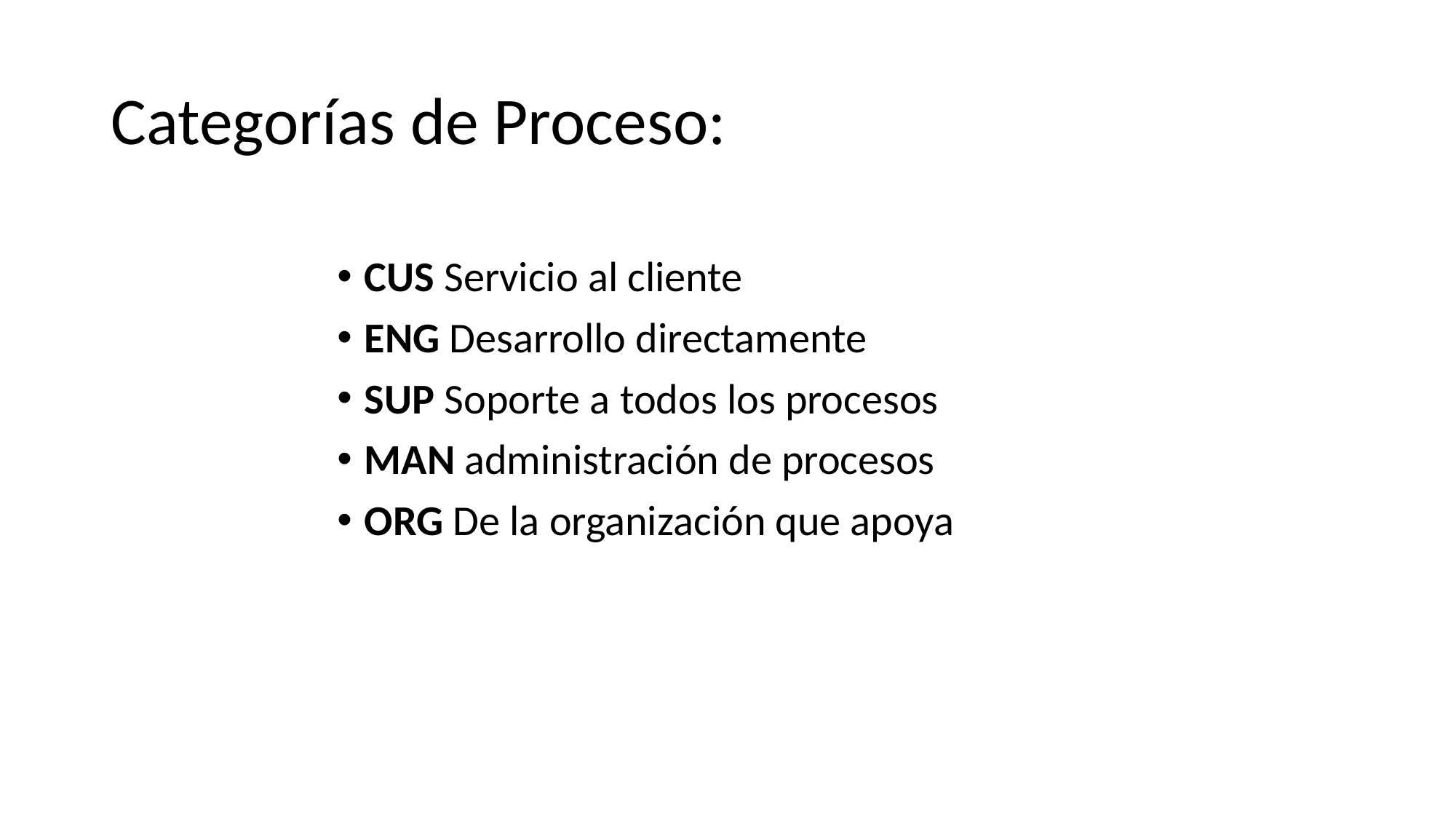

# Categorías de Proceso:
CUS Servicio al cliente
ENG Desarrollo directamente
SUP Soporte a todos los procesos
MAN administración de procesos
ORG De la organización que apoya